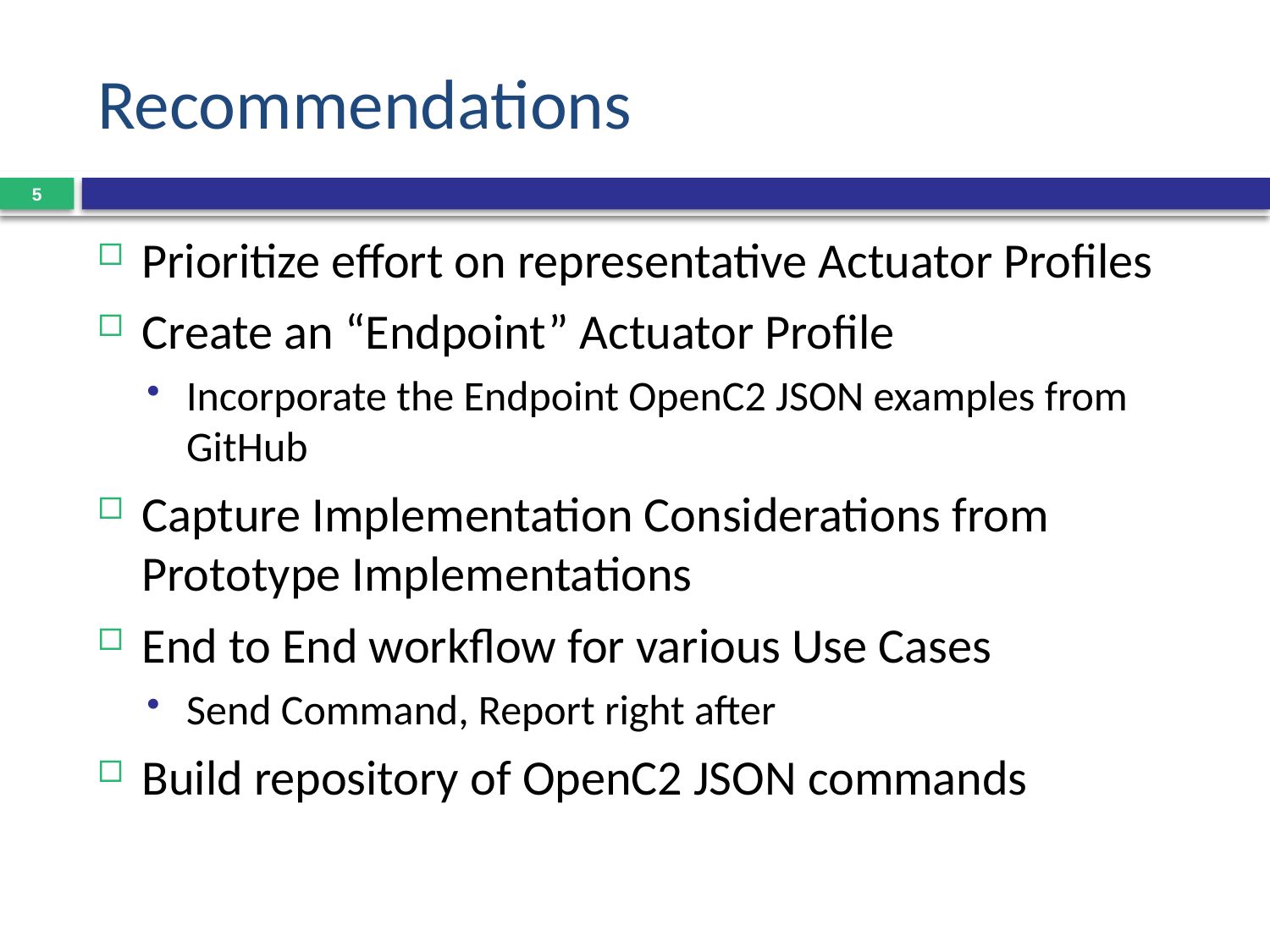

# Recommendations
5
Prioritize effort on representative Actuator Profiles
Create an “Endpoint” Actuator Profile
Incorporate the Endpoint OpenC2 JSON examples from GitHub
Capture Implementation Considerations from Prototype Implementations
End to End workflow for various Use Cases
Send Command, Report right after
Build repository of OpenC2 JSON commands